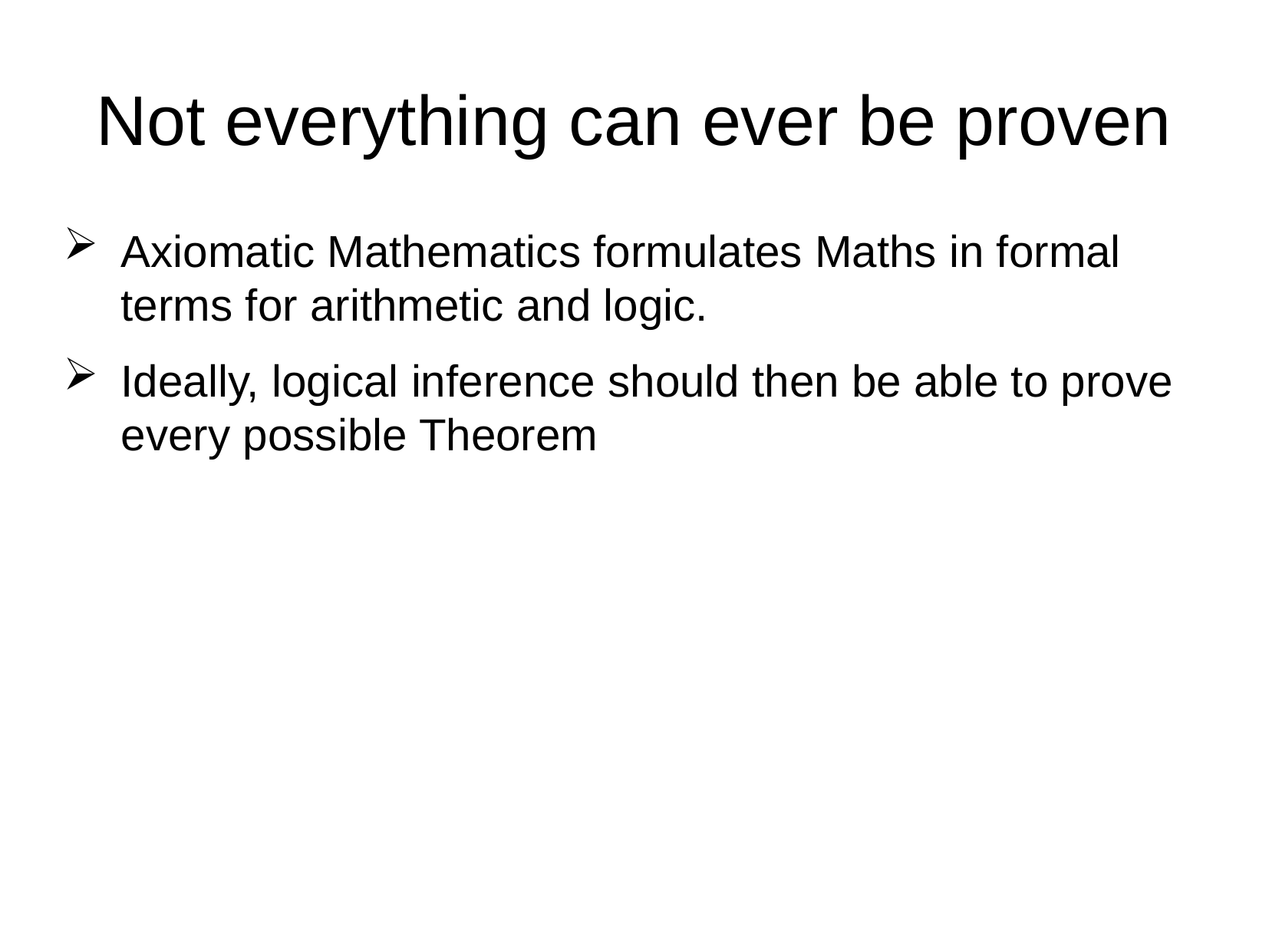

# Not everything can ever be proven
Axiomatic Mathematics formulates Maths in formal terms for arithmetic and logic.
Ideally, logical inference should then be able to prove every possible Theorem